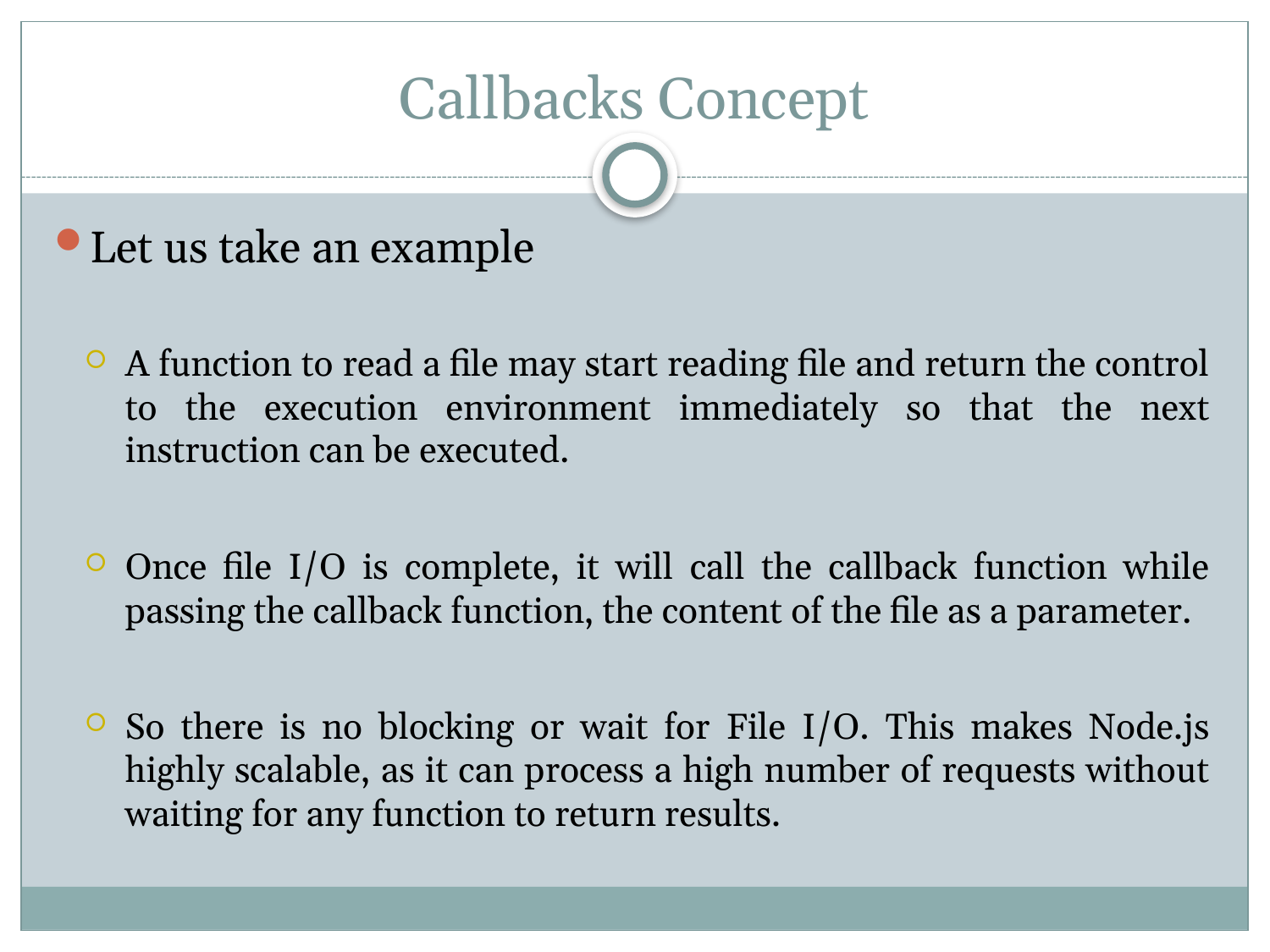

# Callbacks Concept
Let us take an example

A function to read a file may start reading file and return the control to the execution environment immediately so that the next instruction can be executed.

Once file I/O is complete, it will call the callback function while passing the callback function, the content of the file as a parameter.

So there is no blocking or wait for File I/O. This makes Node.js highly scalable, as it can process a high number of requests without waiting for any function to return results.